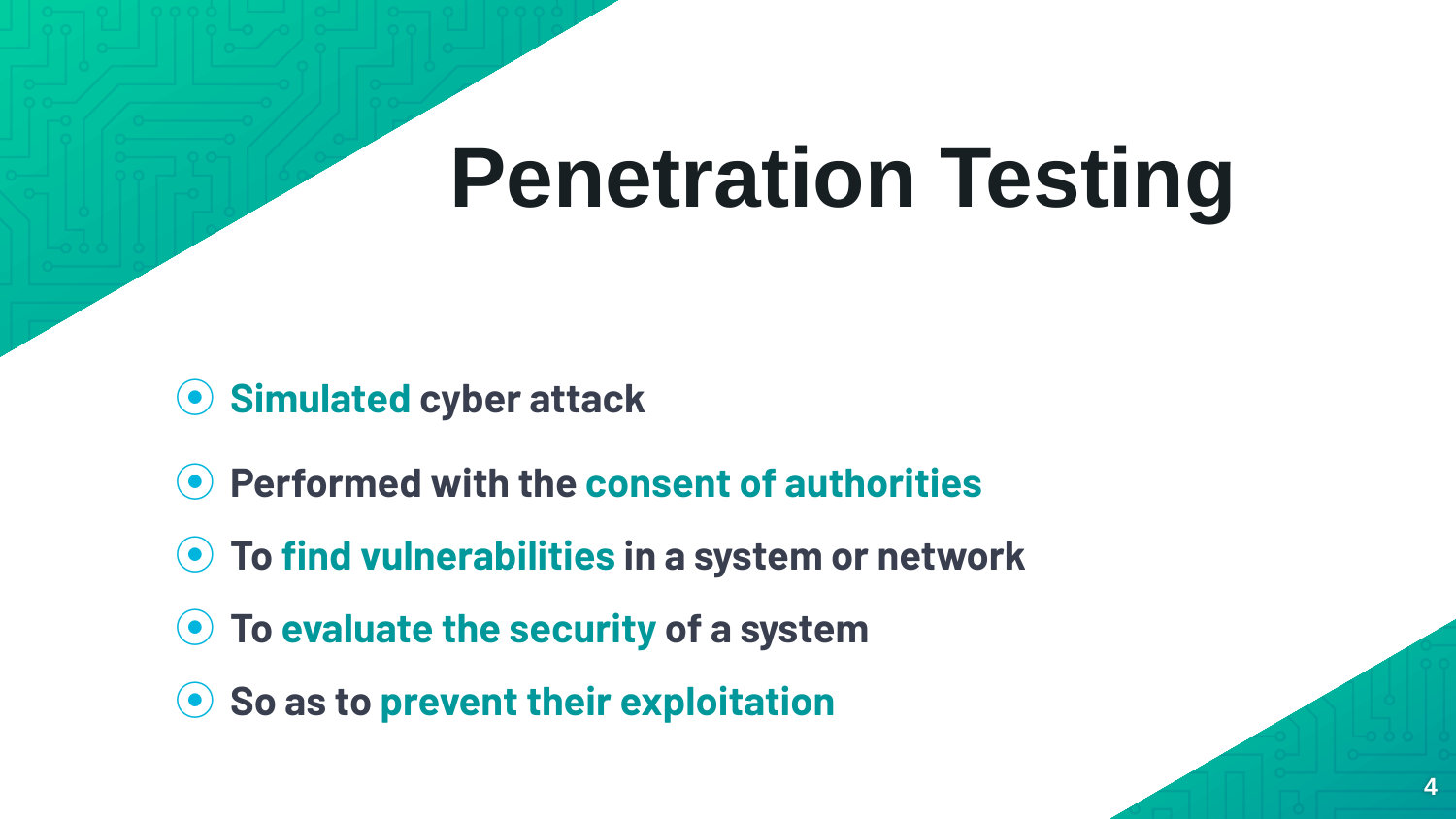

# Penetration Testing
Simulated cyber attack
Performed with the consent of authorities
To find vulnerabilities in a system or network
To evaluate the security of a system
So as to prevent their exploitation

4